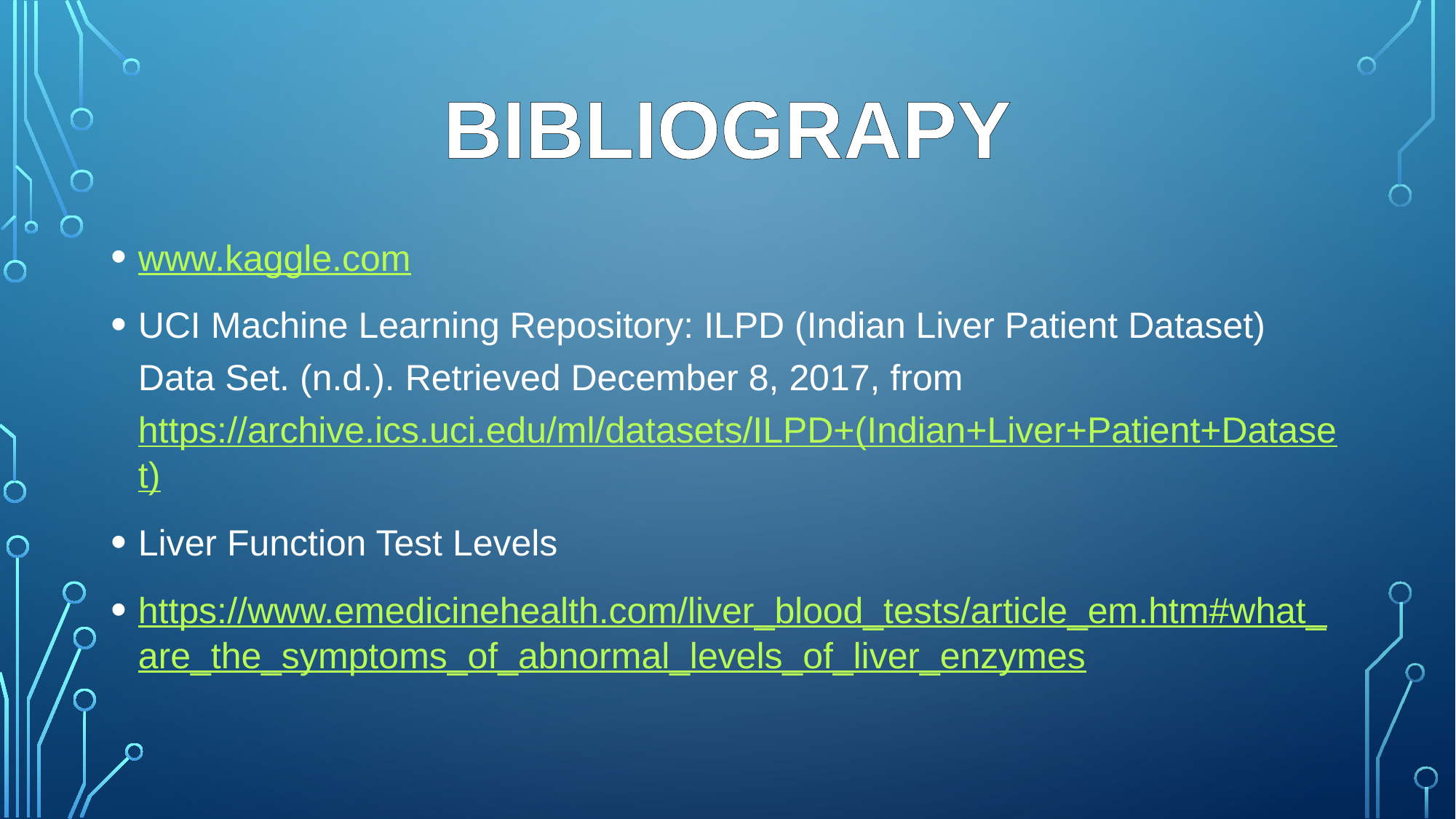

# BIBLIOGRAPY
www.kaggle.com
UCI Machine Learning Repository: ILPD (Indian Liver Patient Dataset) Data Set. (n.d.). Retrieved December 8, 2017, from https://archive.ics.uci.edu/ml/datasets/ILPD+(Indian+Liver+Patient+Dataset)
Liver Function Test Levels
https://www.emedicinehealth.com/liver_blood_tests/article_em.htm#what_are_the_symptoms_of_abnormal_levels_of_liver_enzymes